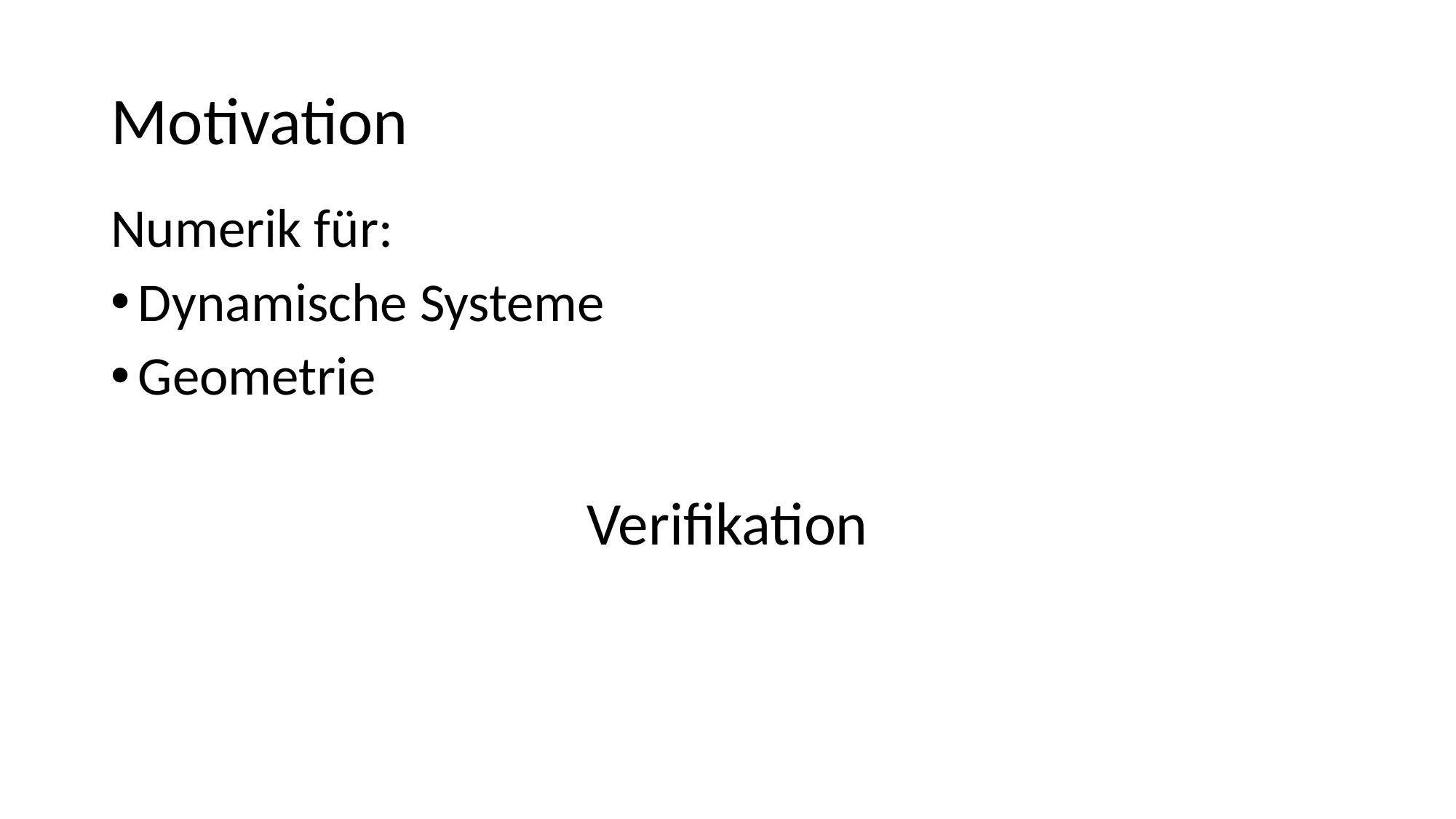

# Motivation
Numerik für:
Dynamische Systeme
Geometrie
Verifikation